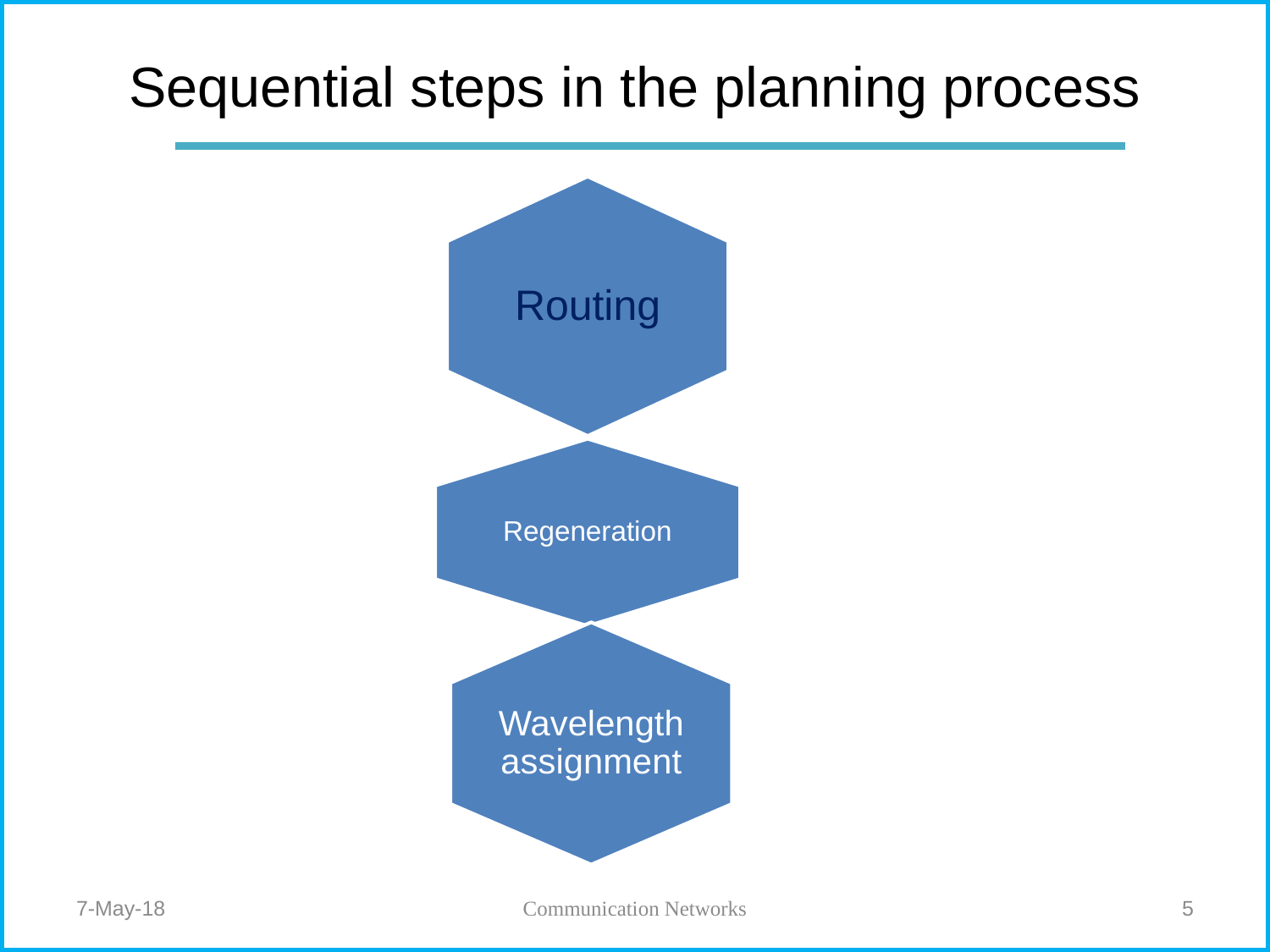

# Sequential steps in the planning process

Routing

Regeneration

Wavelength assignment
7-May-18
Communication Networks
5